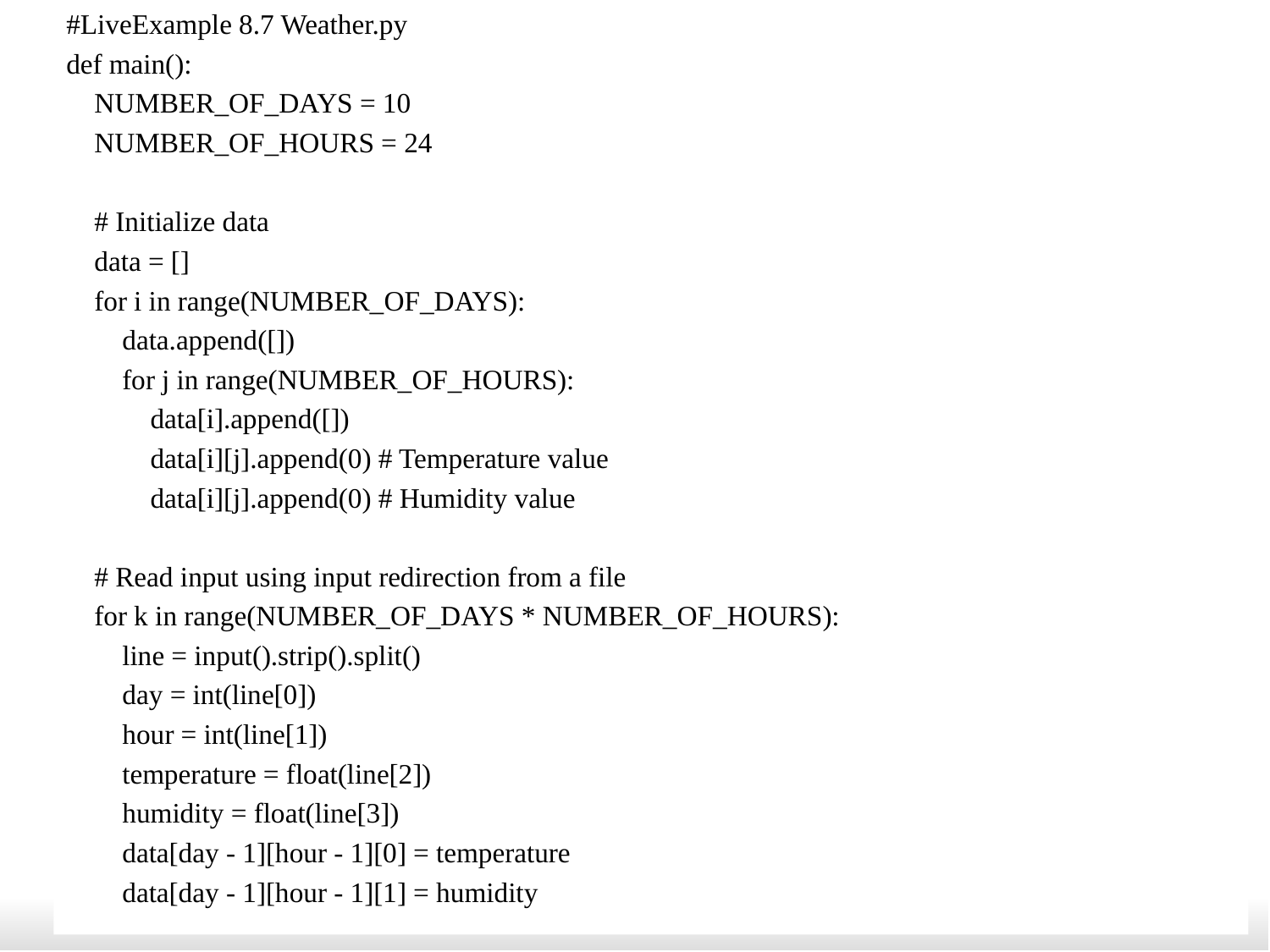

#LiveExample 8.7 Weather.py
def main():
    NUMBER_OF_DAYS = 10
    NUMBER_OF_HOURS = 24

    # Initialize data
    data = []
    for i in range(NUMBER_OF_DAYS):
        data.append([])
        for j in range(NUMBER_OF_HOURS):
            data[i].append([])
            data[i][j].append(0) # Temperature value
            data[i][j].append(0) # Humidity value

    # Read input using input redirection from a file
    for k in range(NUMBER_OF_DAYS * NUMBER_OF_HOURS):
        line = input().strip().split()
        day = int(line[0])
        hour = int(line[1])
        temperature = float(line[2])
        humidity = float(line[3])
        data[day - 1][hour - 1][0] = temperature
        data[day - 1][hour - 1][1] = humidity

28